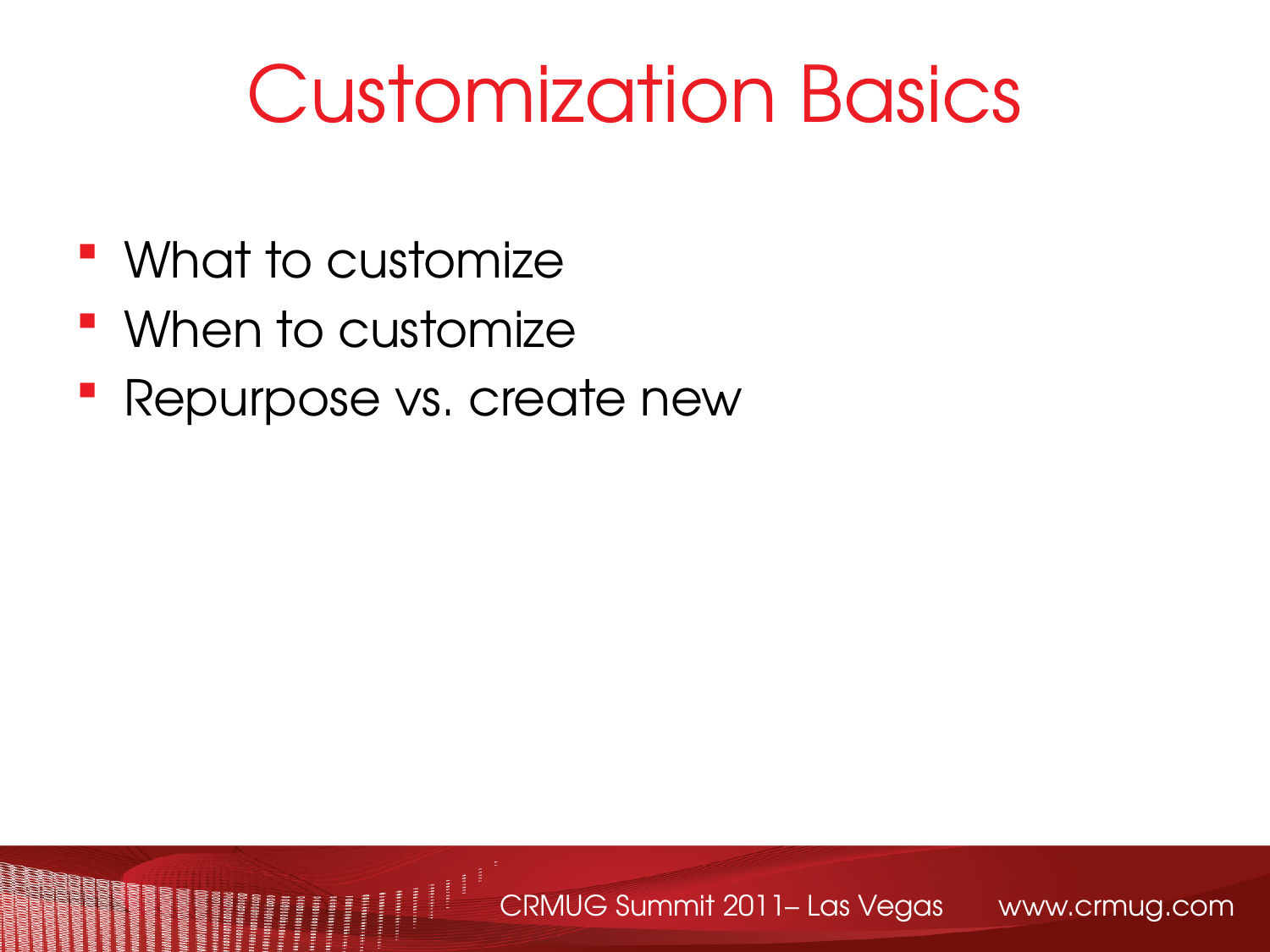

# Customization Basics
What to customize
When to customize
Repurpose vs. create new